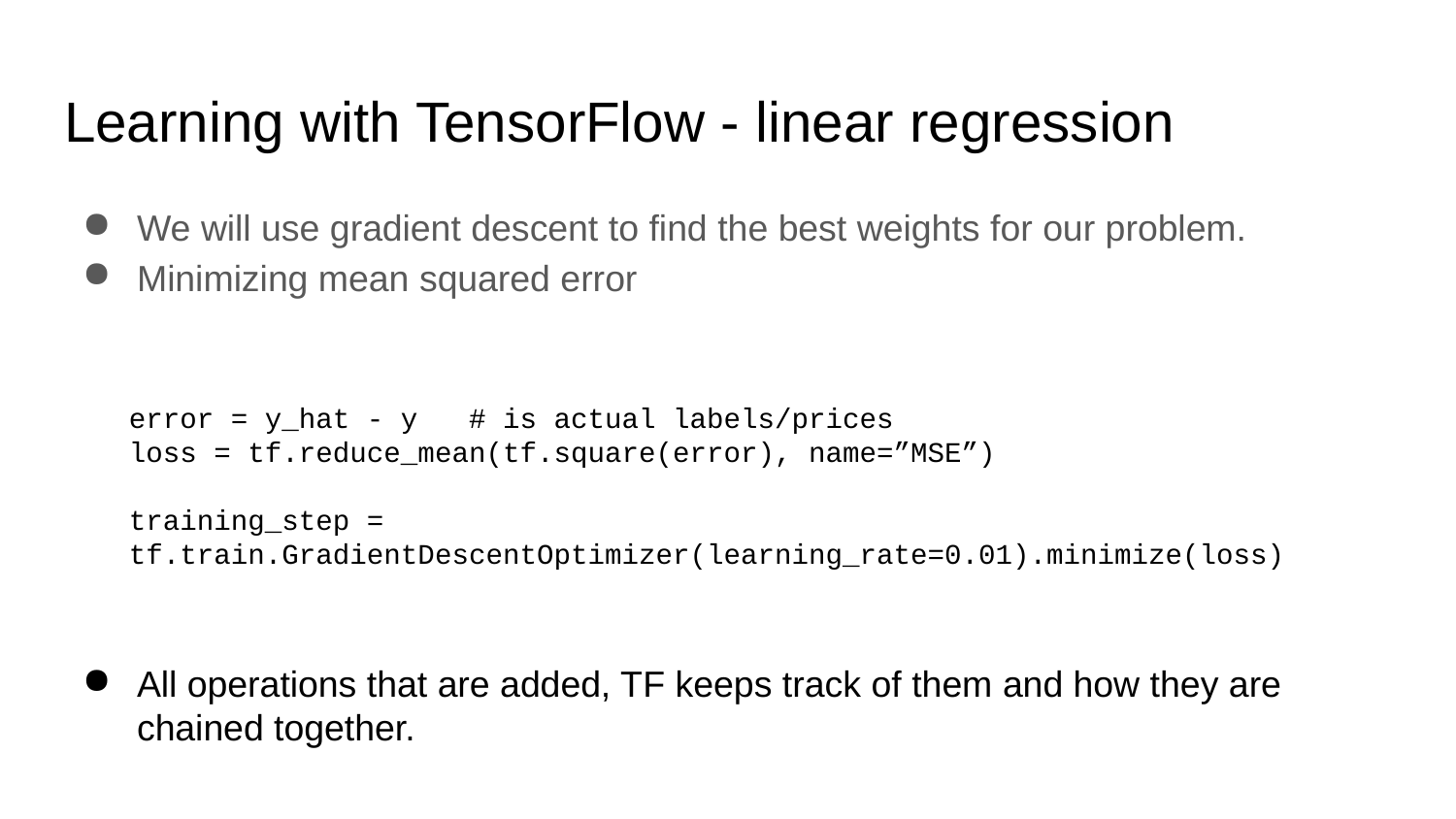

# Learning with TensorFlow - linear regression

We will use gradient descent to find the best weights for our problem.
Minimizing mean squared error

All operations that are added, TF keeps track of them and how they are chained together.

error = y_hat - y   # is actual labels/prices
loss = tf.reduce_mean(tf.square(error), name=”MSE”)

training_step = tf.train.GradientDescentOptimizer(learning_rate=0.01).minimize(loss)